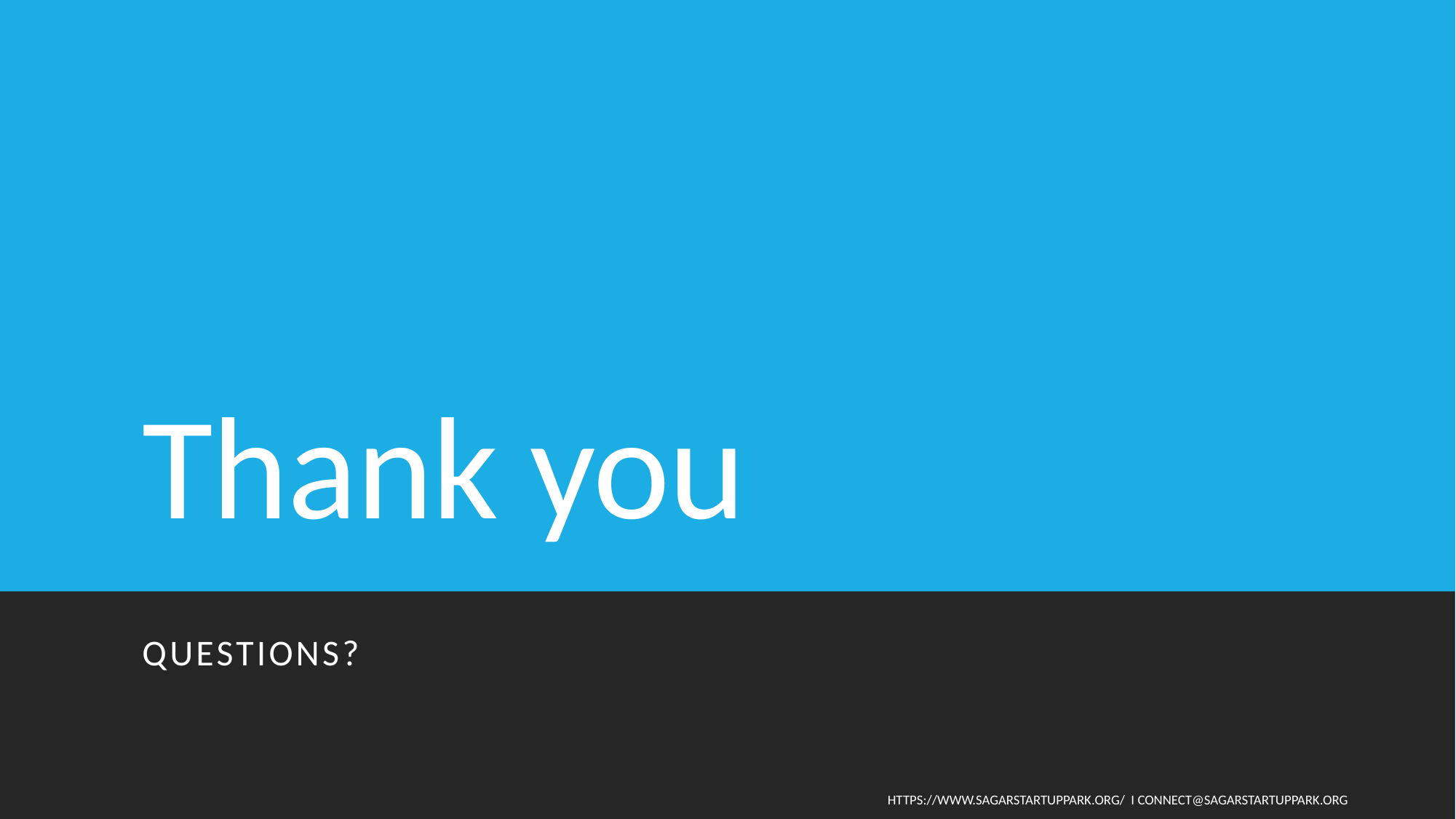

# Thank you

Questions?

https://www.sagarstartuppark.org/  I connect@sagarstartuppark.org